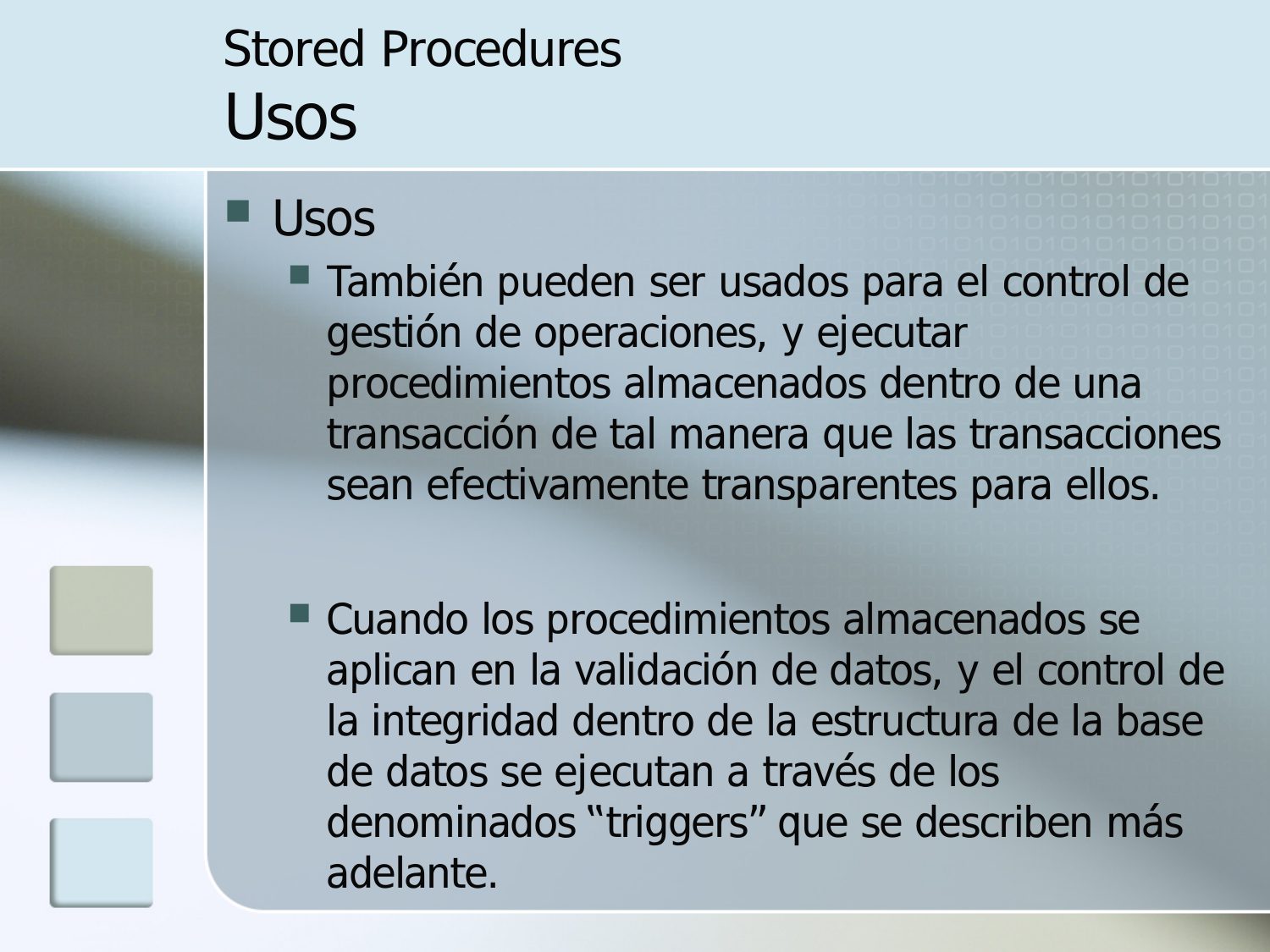

# Stored Procedures Usos
Usos
También pueden ser usados para el control de gestión de operaciones, y ejecutar procedimientos almacenados dentro de una transacción de tal manera que las transacciones sean efectivamente transparentes para ellos.

Cuando los procedimientos almacenados se aplican en la validación de datos, y el control de la integridad dentro de la estructura de la base de datos se ejecutan a través de los denominados “triggers” que se describen más adelante.